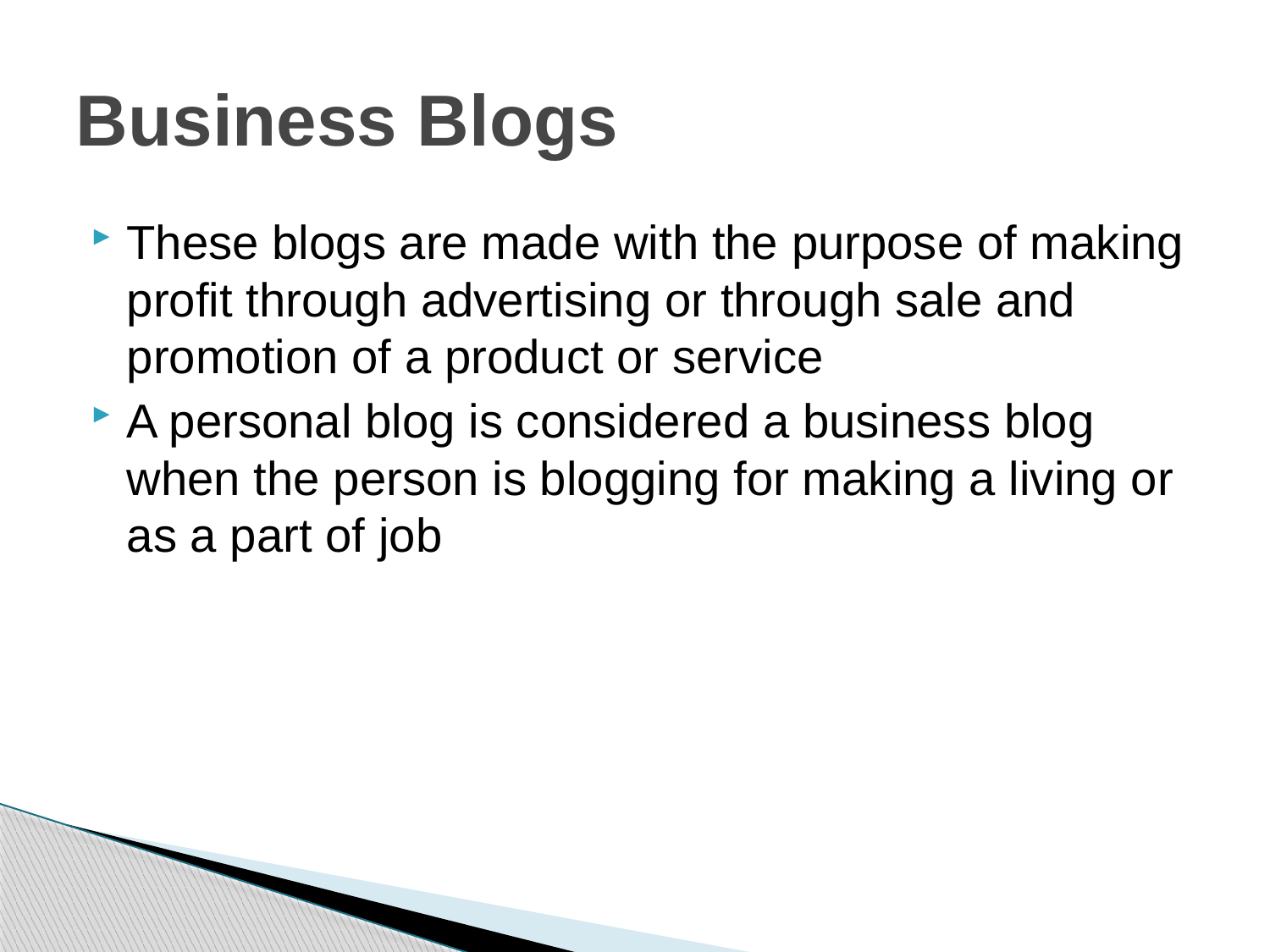

# Business Blogs
These blogs are made with the purpose of making profit through advertising or through sale and promotion of a product or service
A personal blog is considered a business blog when the person is blogging for making a living or as a part of job